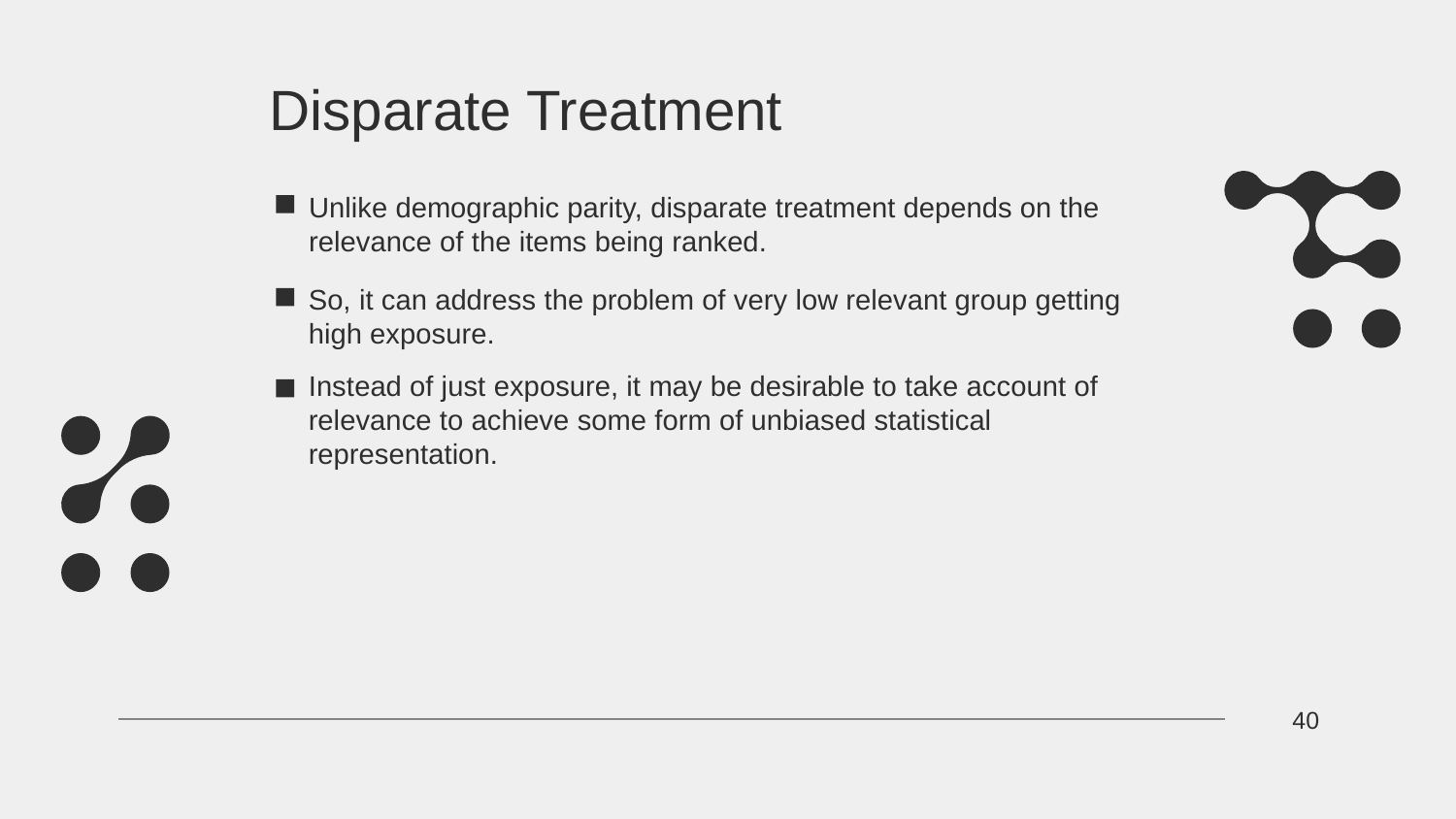

# Disparate Treatment
Unlike demographic parity, disparate treatment depends on the relevance of the items being ranked.

So, it can address the problem of very low relevant group getting high exposure.

Instead of just exposure, it may be desirable to take account of relevance to achieve some form of unbiased statistical representation.

40
29